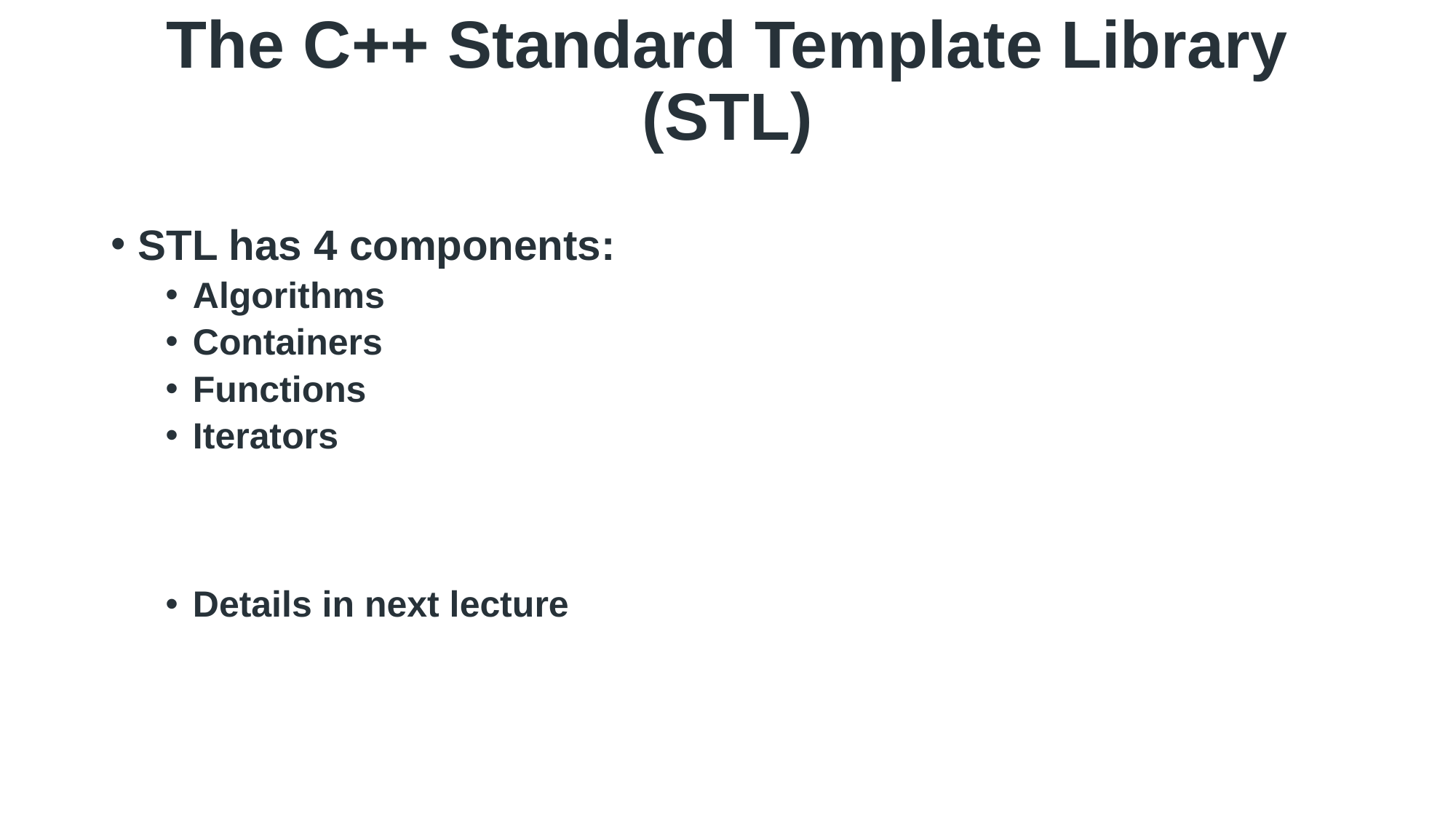

# The C++ Standard Template Library (STL)
STL has 4 components:
Algorithms
Containers
Functions
Iterators

Details in next lecture